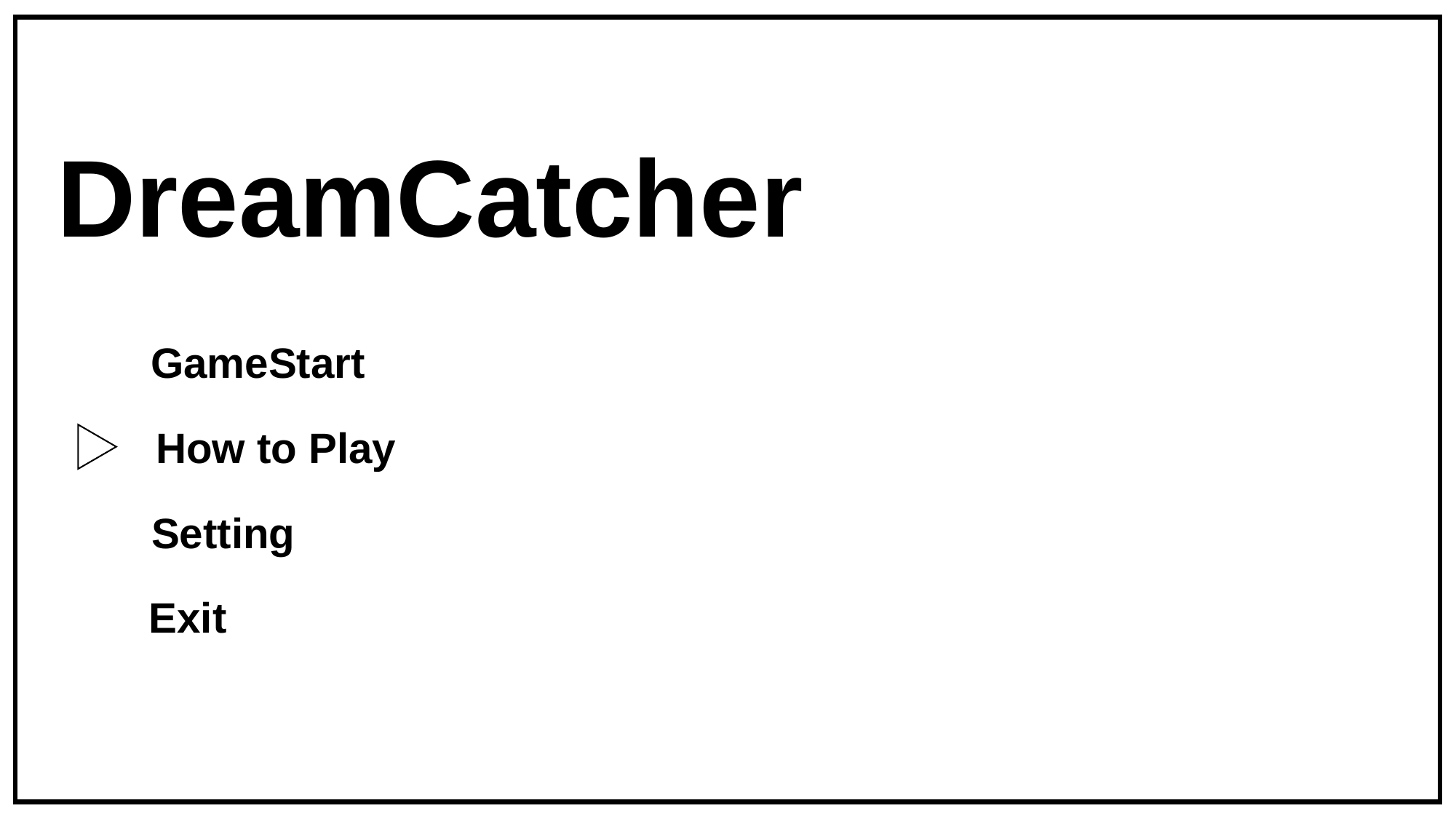

DreamCatcher
GameStart
How to Play

Setting
Exit